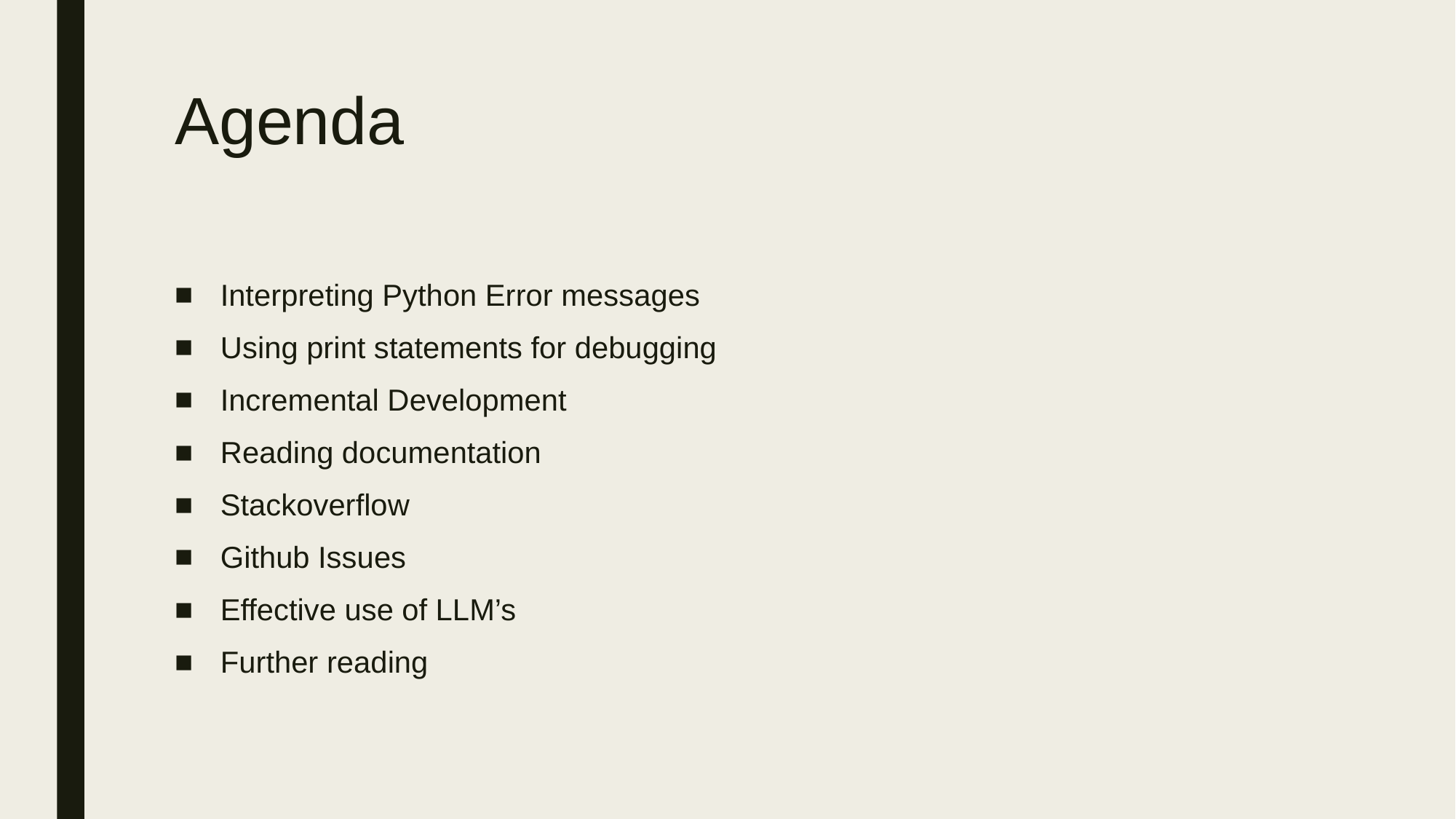

# Agenda
Interpreting Python Error messages
Using print statements for debugging
Incremental Development
Reading documentation
Stackoverflow
Github Issues
Effective use of LLM’s
Further reading